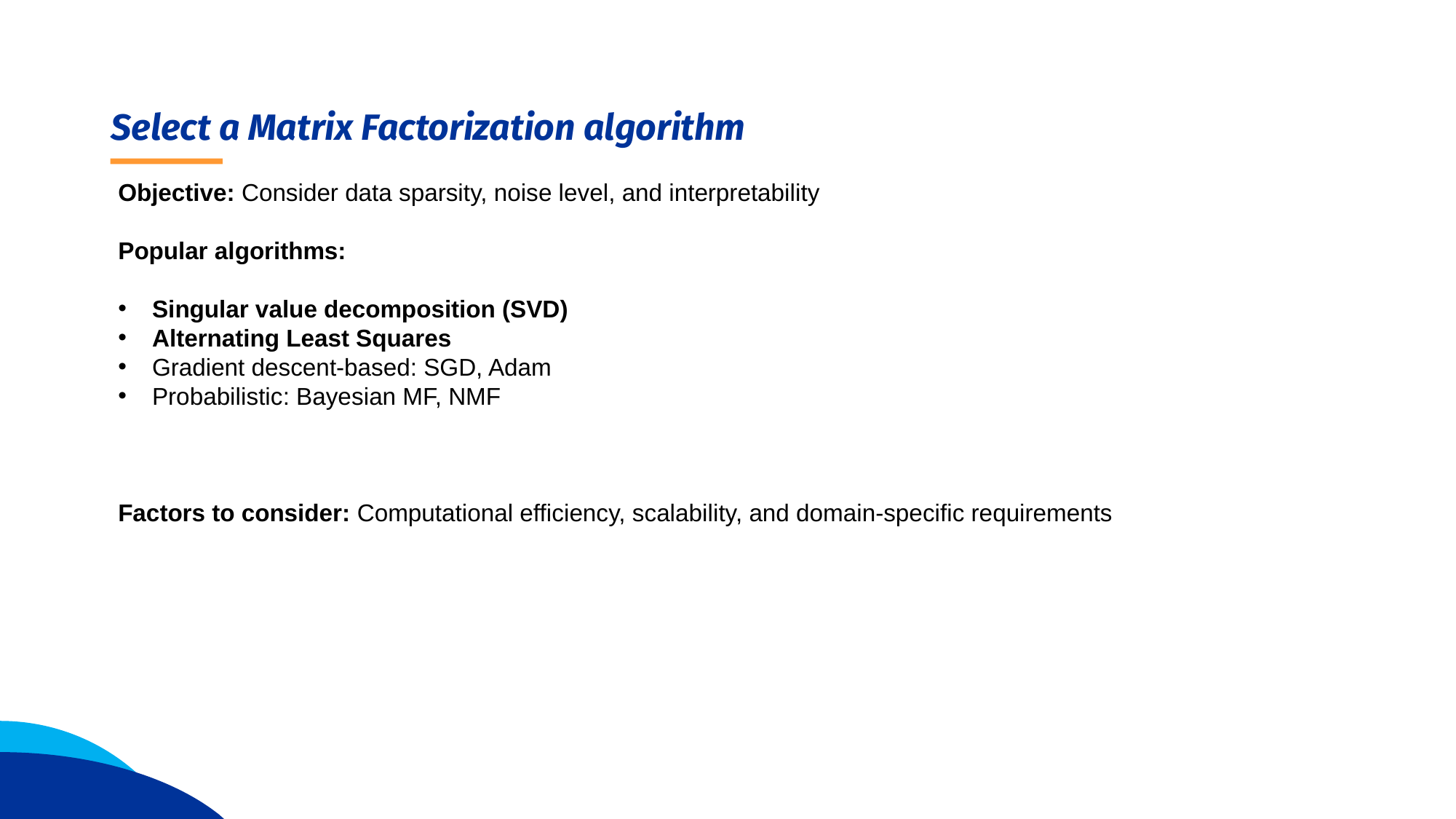

Select a Matrix Factorization algorithm

Objective: Consider data sparsity, noise level, and interpretability

Popular algorithms:

Singular value decomposition (SVD)
Alternating Least Squares
Gradient descent-based: SGD, Adam
Probabilistic: Bayesian MF, NMF

Factors to consider: Computational efficiency, scalability, and domain-specific requirements